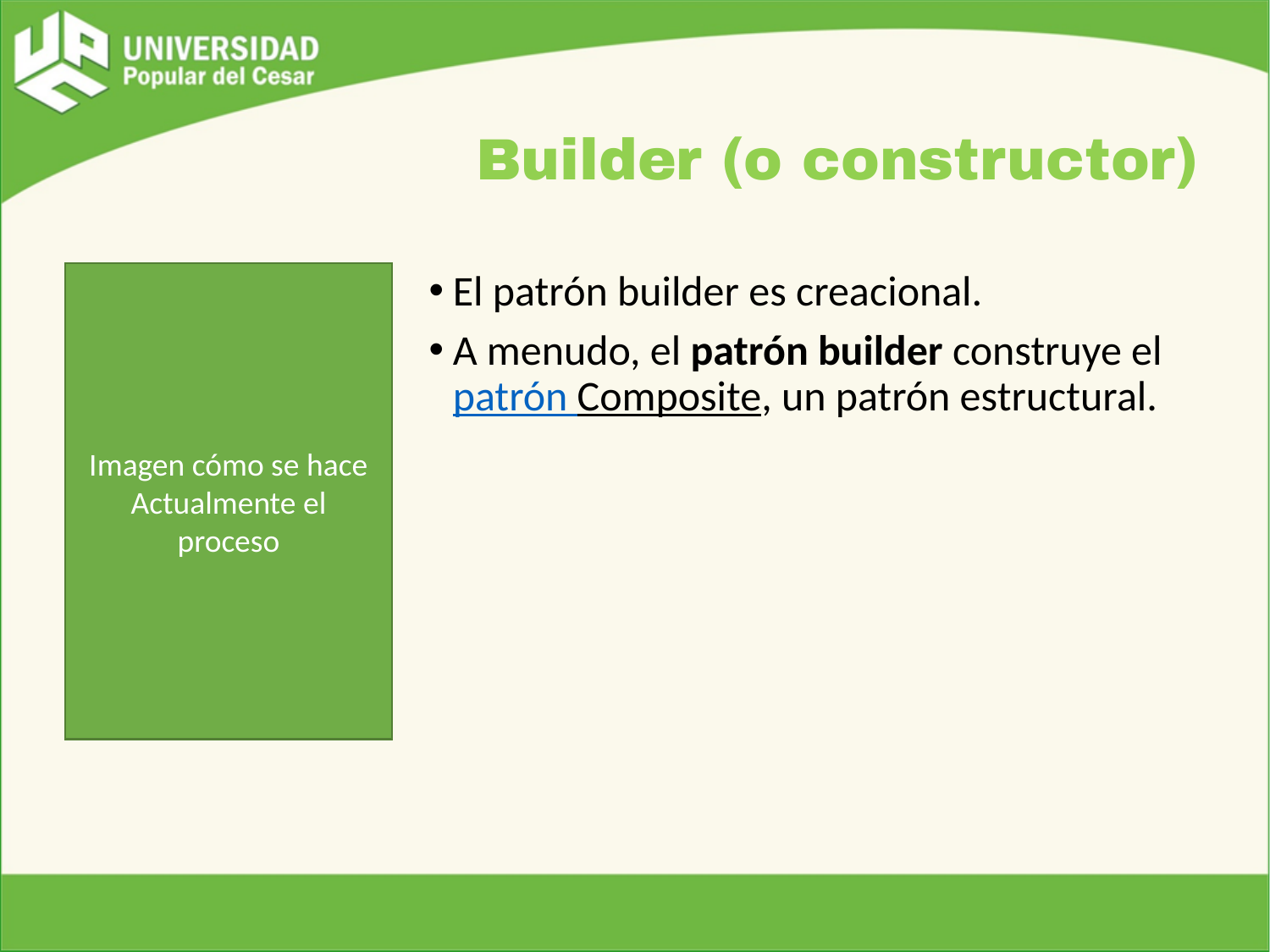

# Builder (o constructor)
Imagen cómo se hace Actualmente el proceso
El patrón builder es creacional.
A menudo, el patrón builder construye el patrón Composite, un patrón estructural.